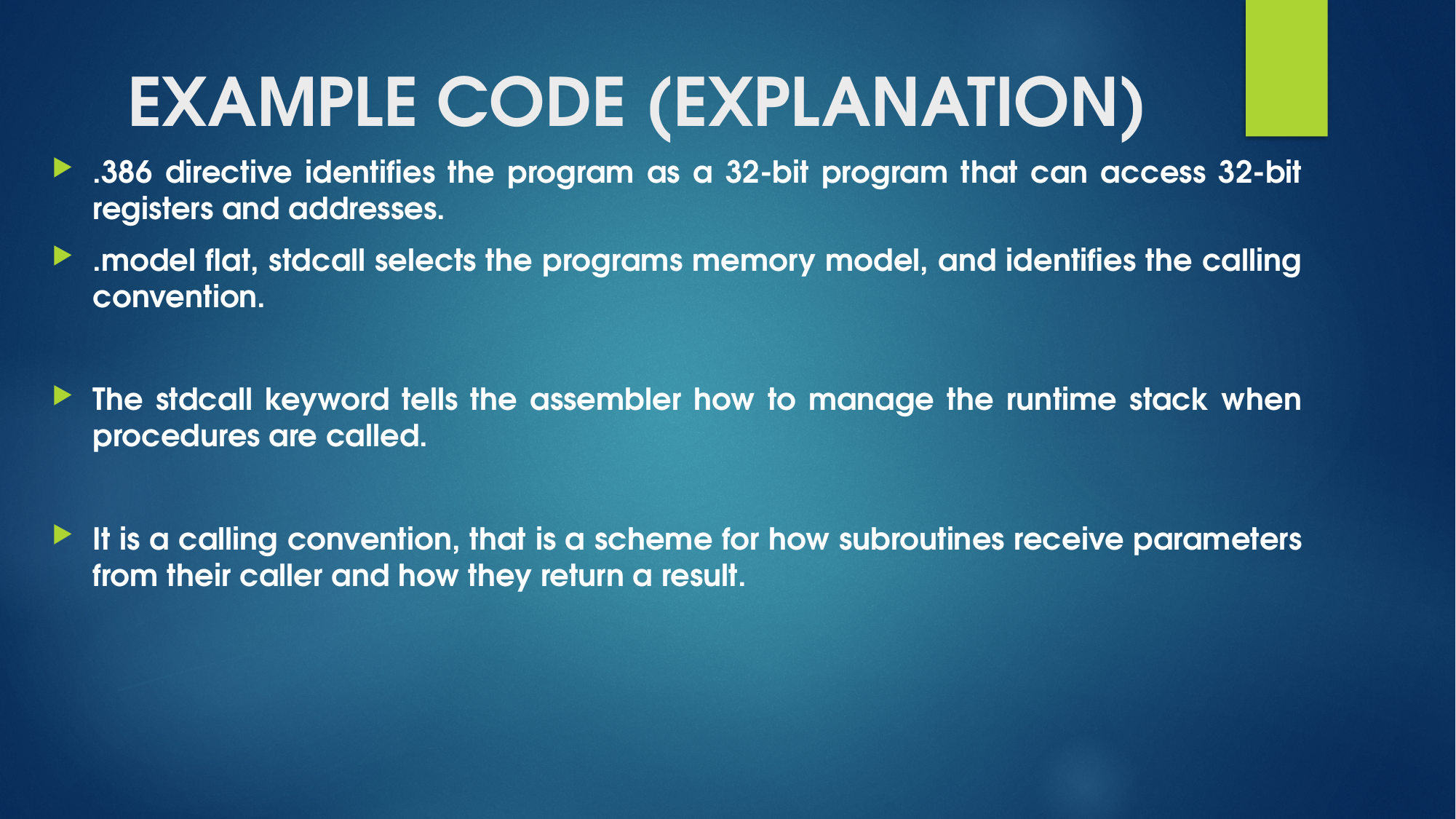

# EXAMPLE CODE (EXPLANATION)
.386 directive identifies the program as a 32-bit program that can access 32-bit registers and addresses.
.model flat, stdcall selects the programs memory model, and identifies the calling convention.

The stdcall keyword tells the assembler how to manage the runtime stack when procedures are called.

It is a calling convention, that is a scheme for how subroutines receive parameters from their caller and how they return a result.